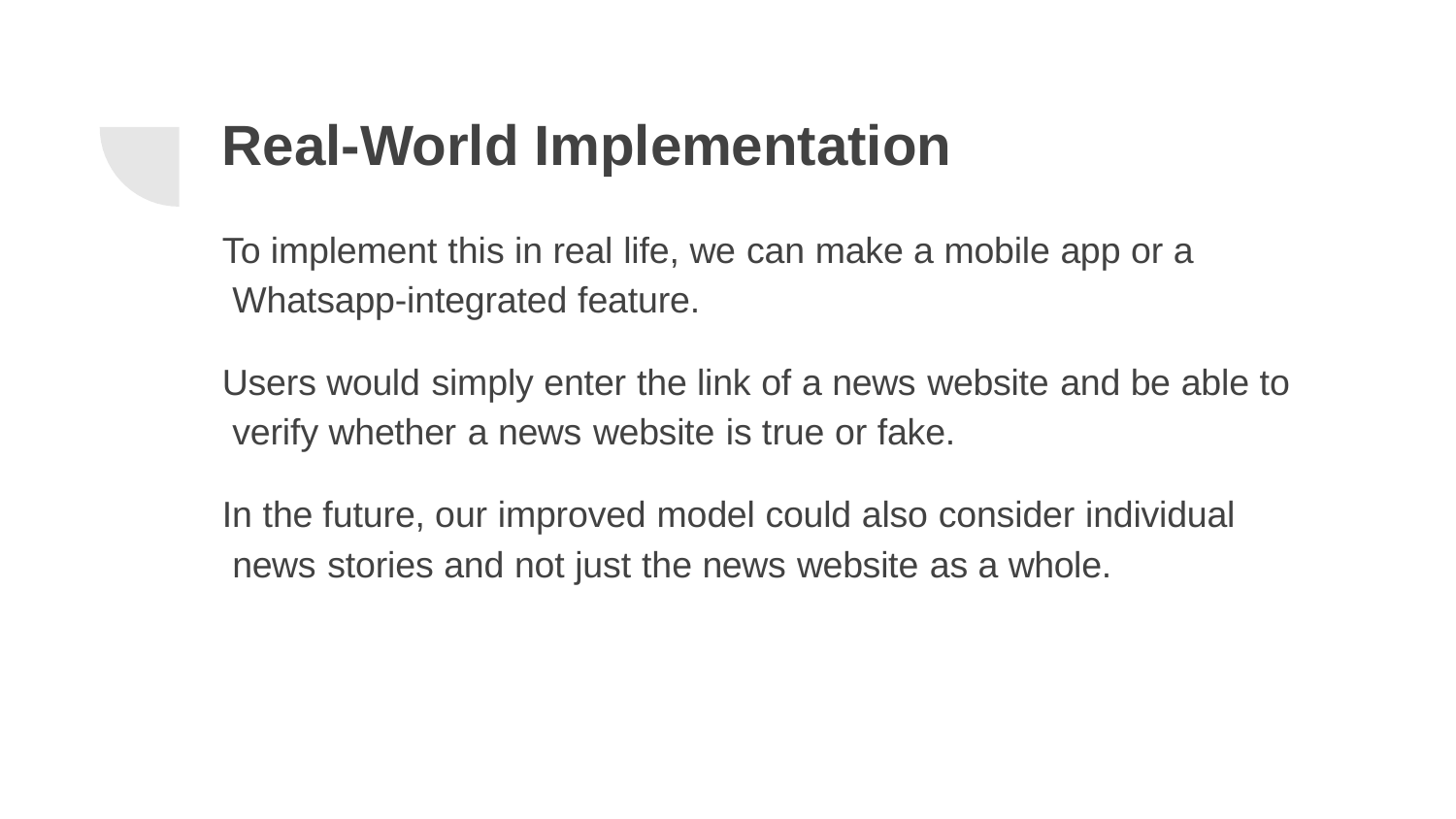

# Real-World Implementation
To implement this in real life, we can make a mobile app or a  Whatsapp-integrated feature.
Users would simply enter the link of a news website and be able to  verify whether a news website is true or fake.
In the future, our improved model could also consider individual  news stories and not just the news website as a whole.